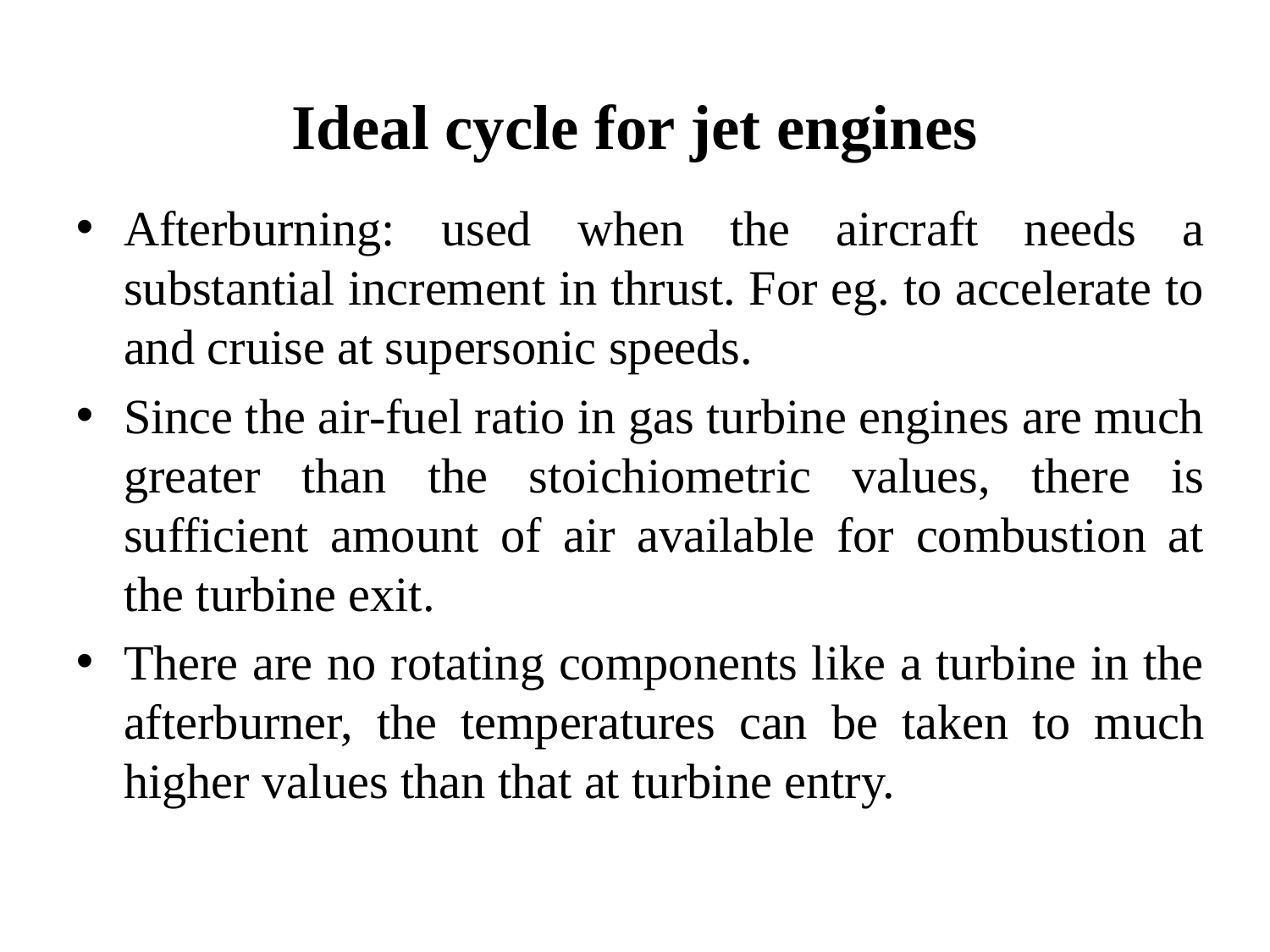

Ideal cycle for jet engines
Afterburning: used when the aircraft needs a substantial increment in thrust. For eg. to accelerate to and cruise at supersonic speeds.
Since the air-fuel ratio in gas turbine engines are much greater than the stoichiometric values, there is sufficient amount of air available for combustion at the turbine exit.
There are no rotating components like a turbine in the afterburner, the temperatures can be taken to much higher values than that at turbine entry.